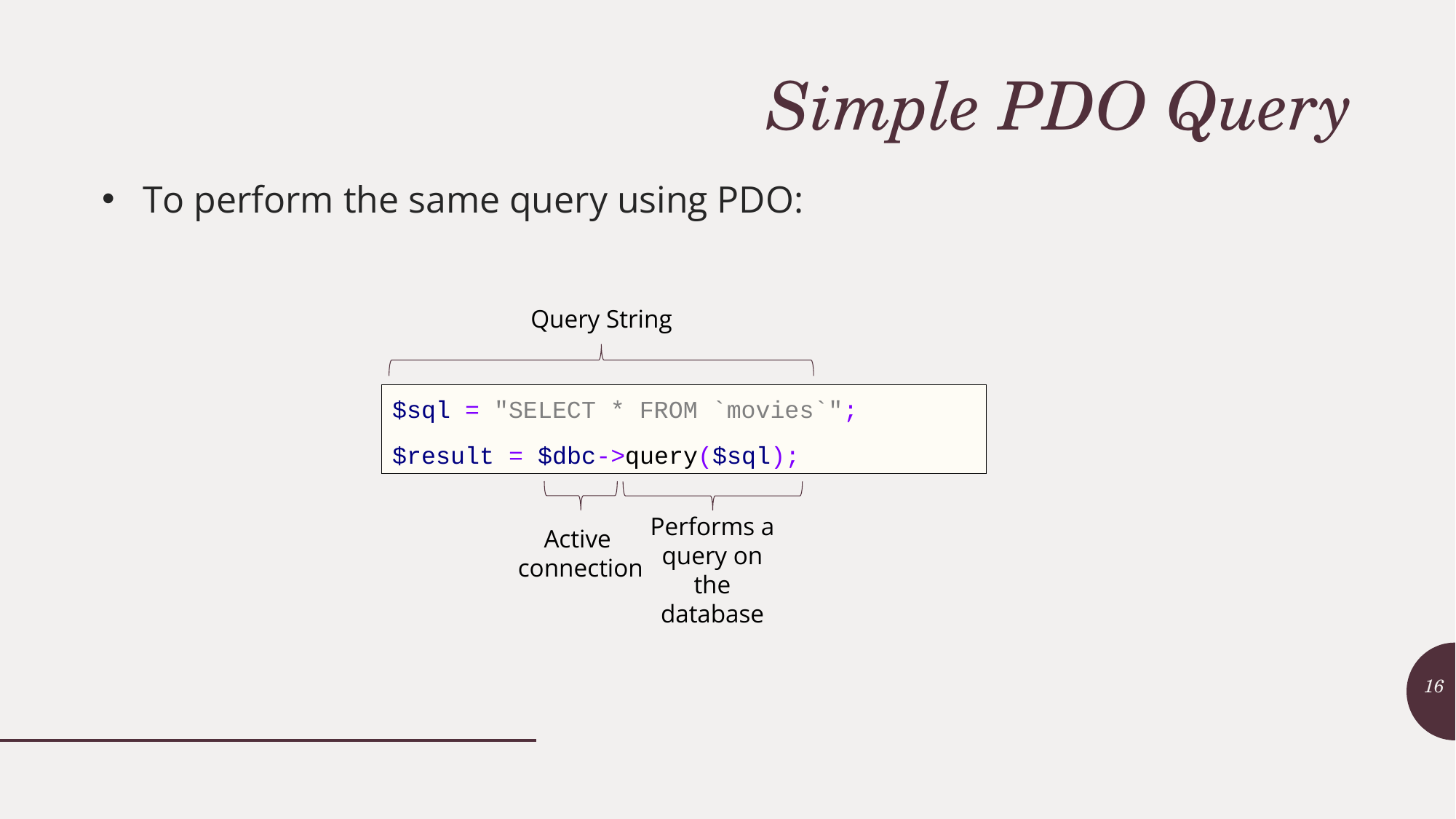

# Simple PDO Query

To perform the same query using PDO:

Query String
$sql = "SELECT * FROM `movies`";
$result = $dbc->query($sql);

Performs a query on the database
Active
connection
16